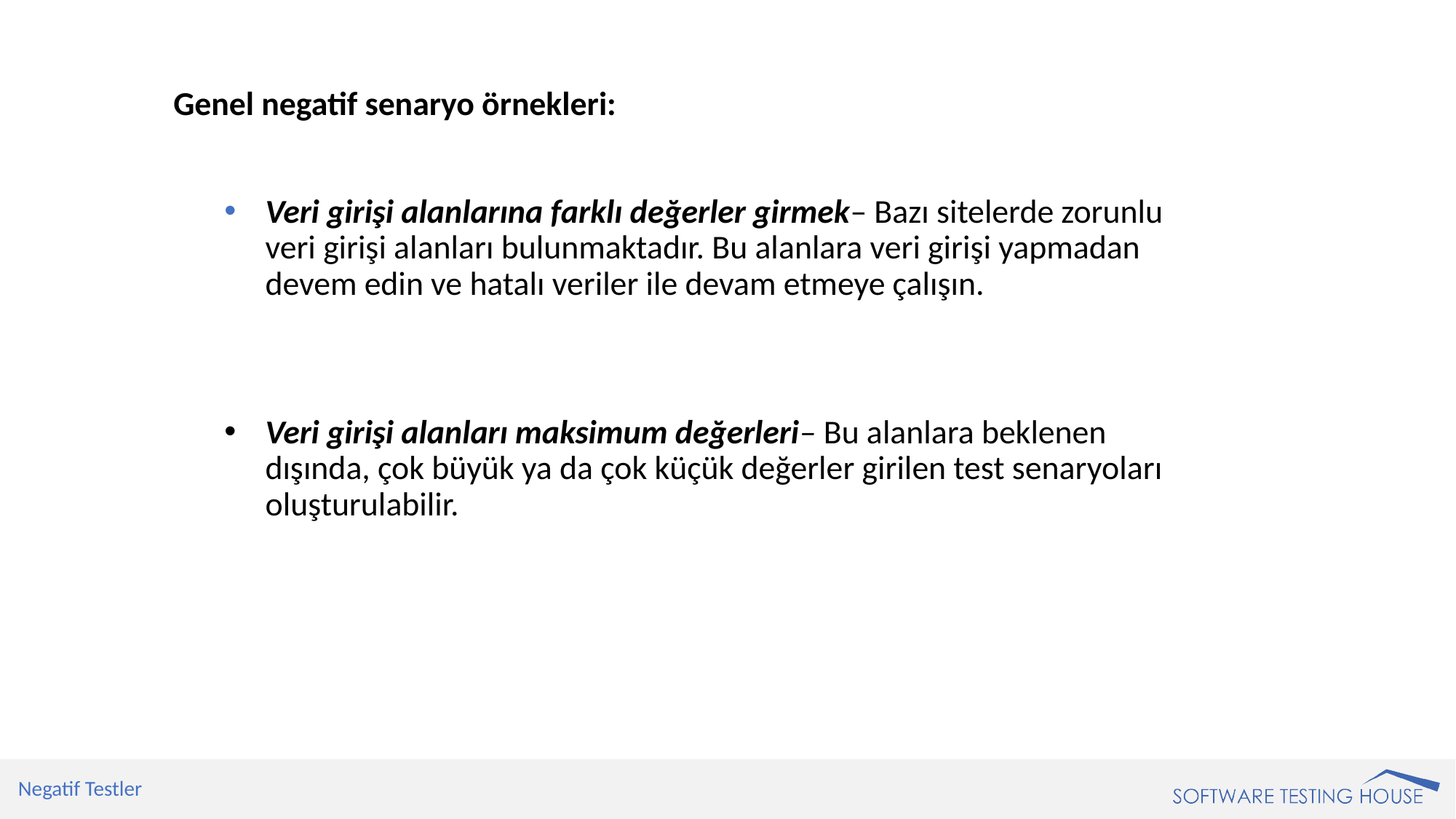

Genel negatif senaryo örnekleri:
Veri girişi alanlarına farklı değerler girmek– Bazı sitelerde zorunlu veri girişi alanları bulunmaktadır. Bu alanlara veri girişi yapmadan devem edin ve hatalı veriler ile devam etmeye çalışın.
Veri girişi alanları maksimum değerleri– Bu alanlara beklenen dışında, çok büyük ya da çok küçük değerler girilen test senaryoları oluşturulabilir.

Negatif Testler